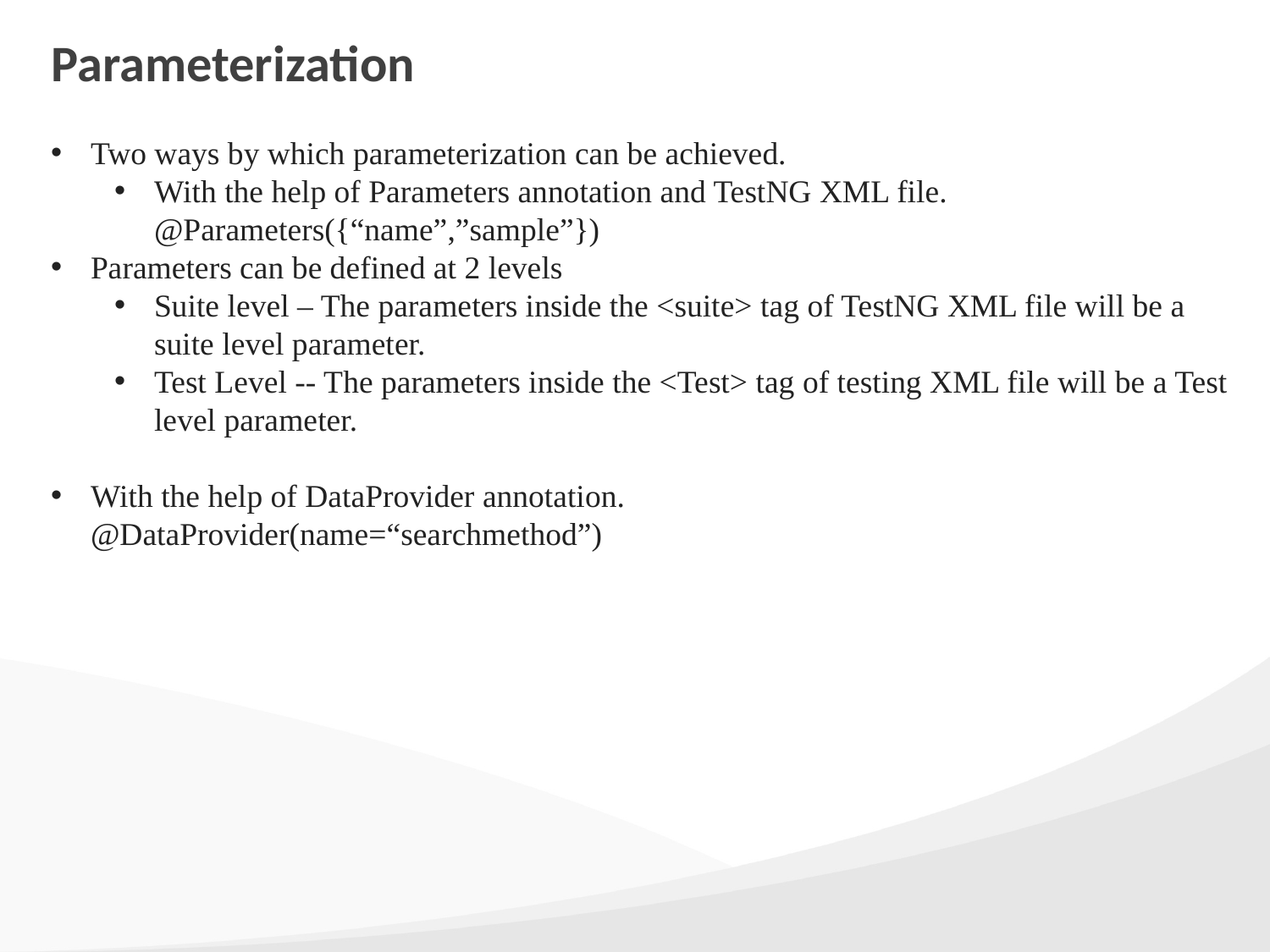

# Parameterization
Two ways by which parameterization can be achieved.
With the help of Parameters annotation and TestNG XML file.
@Parameters({“name”,”sample”})
Parameters can be defined at 2 levels
Suite level – The parameters inside the <suite> tag of TestNG XML file will be a suite level parameter.
Test Level -- The parameters inside the <Test> tag of testing XML file will be a Test level parameter.

With the help of DataProvider annotation.
@DataProvider(name=“searchmethod”)